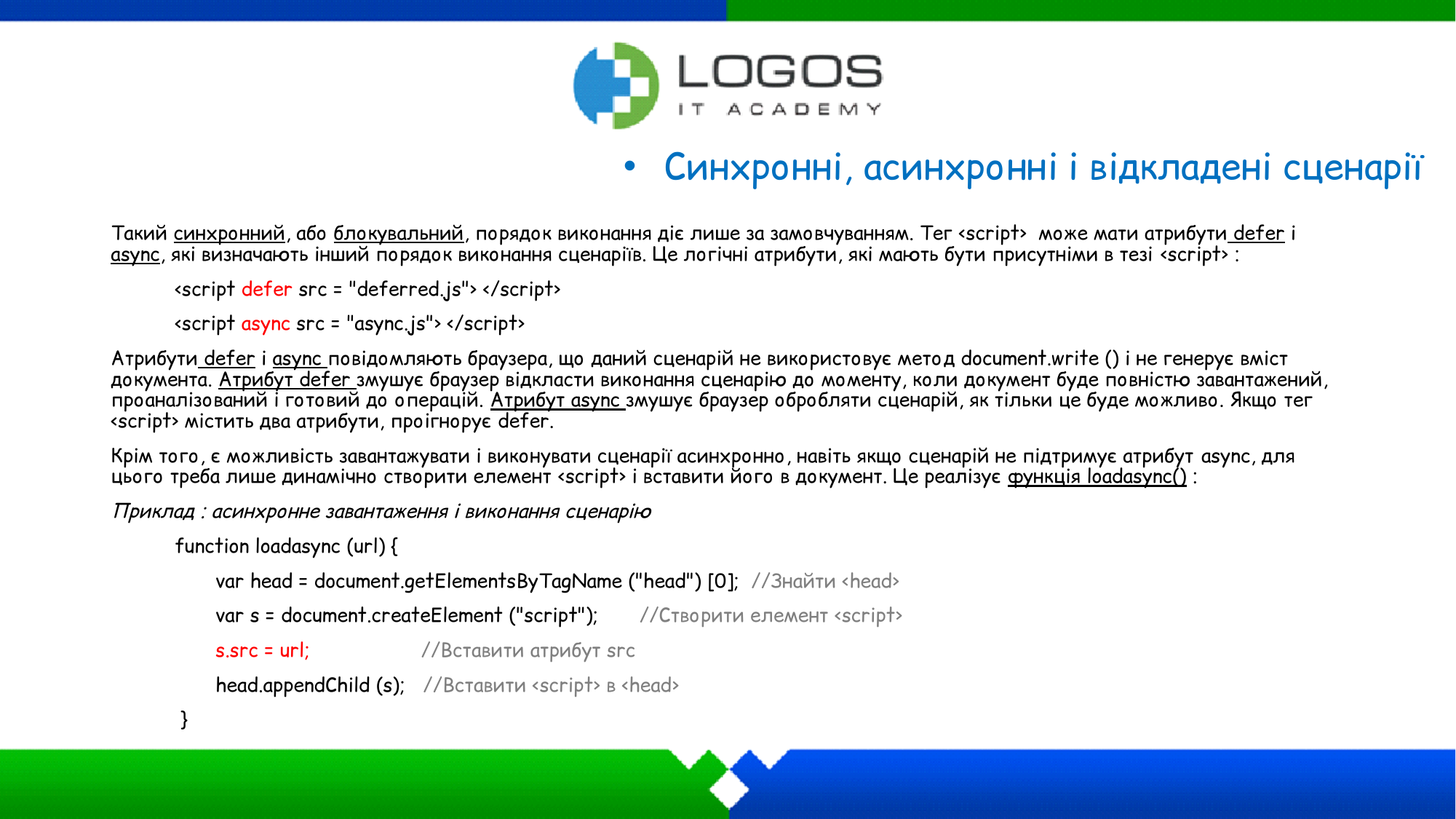

# Синхронні, асинхронні і відкладені сценарії
Такий синхронний, або блокувальний, порядок виконання діє лише за замовчуванням. Тег <script>  може мати атрибути defer і async, які визначають інший порядок виконання сценаріїв. Це логічні атрибути, які мають бути присутніми в тезі <script> :
           <script ­defer ­src = "deferred.js"> </script>
           <script ­async ­src = "async.js"> </script>
Атрибути defer і async повідомляють браузера, що даний сценарій не використовує метод document.write () і не генерує вміст документа. Атрибут defer змушує браузер відкласти виконання сценарію до моменту, коли документ буде повністю завантажений, проаналізований і готовий до операцій. Атрибут async змушує браузер обробляти сценарій, як тільки це буде можливо. Якщо тег <script> містить два атрибути, проігнорує defer.
Крім того, є можливість завантажувати і виконувати сценарії асинхронно, навіть якщо сценарій не підтримує атрибут async, для цього треба лише динамічно створити елемент <script> і вставити його в документ. Це реалізує функція loadasync() :
Приклад : асинхронне завантаження і виконання сценарію
           function ­loadasync (url) ­{
 ­­­                 ­var ­head­ = ­document.getElementsByTagName ("head") [0];  ­//­Знайти <head>
­­­­                  var ­s ­= ­document.createElement ("script");       ­­­­­­­­­­­­//­Створити елемент ­<script>
­­­­                  s.src ­= ­url;                   ­­­­­­­­­­­­­­­­­­­­­­­­­­­­­­­­­­­­­­­­­//Вставити атрибут ­src ­­
­­                  head.appendChild (s);   ­­­­­­­­­­­­­­­­­­­­­­­­­­­­­­­­­//­Вставити <script> ­в ­<head>
            }